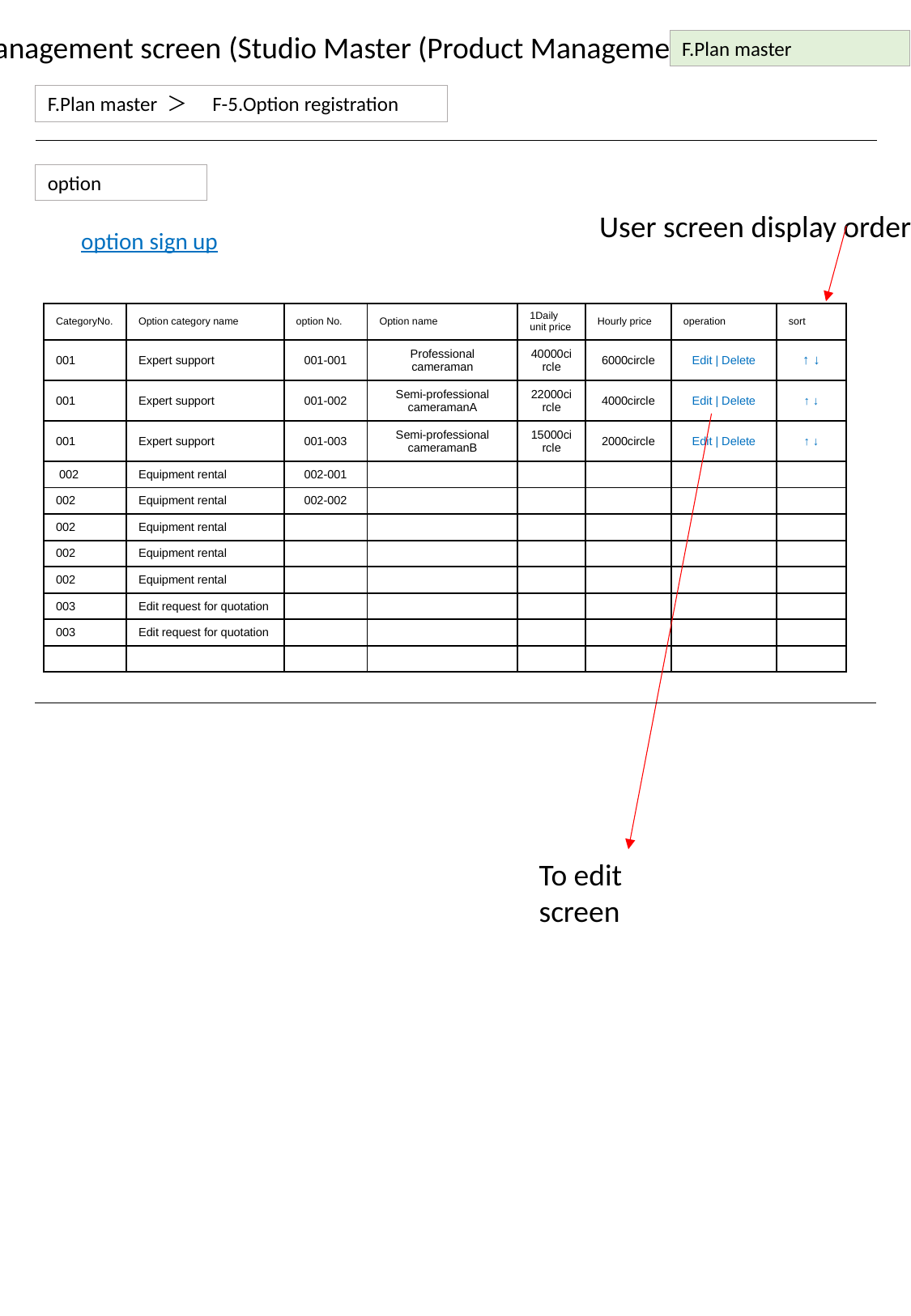

Management screen (Studio Master (Product Management))
F.Plan master
F.Plan master ＞　F-5.Option registration
option
User screen display order
option sign up
| CategoryNo. | Option category name | option No. | Option name | 1Daily unit price | Hourly price | operation | sort |
| --- | --- | --- | --- | --- | --- | --- | --- |
| 001 | Expert support | 001-001 | Professional cameraman | 40000circle | 6000circle | Edit | Delete | ↑ ↓ |
| 001 | Expert support | 001-002 | Semi-professional cameramanA | 22000circle | 4000circle | Edit | Delete | ↑ ↓ |
| 001 | Expert support | 001-003 | Semi-professional cameramanB | 15000circle | 2000circle | Edit | Delete | ↑ ↓ |
| 002 | Equipment rental | 002-001 |  |  |  |  |  |
| 002 | Equipment rental | 002-002 |  |  |  |  |  |
| 002 | Equipment rental |  |  |  |  |  |  |
| 002 | Equipment rental |  |  |  |  |  |  |
| 002 | Equipment rental |  |  |  |  |  |  |
| 003 | Edit request for quotation |  |  |  |  |  |  |
| 003 | Edit request for quotation |  |  |  |  |  |  |
|  |  |  |  |  |  |  |  |
To edit screen